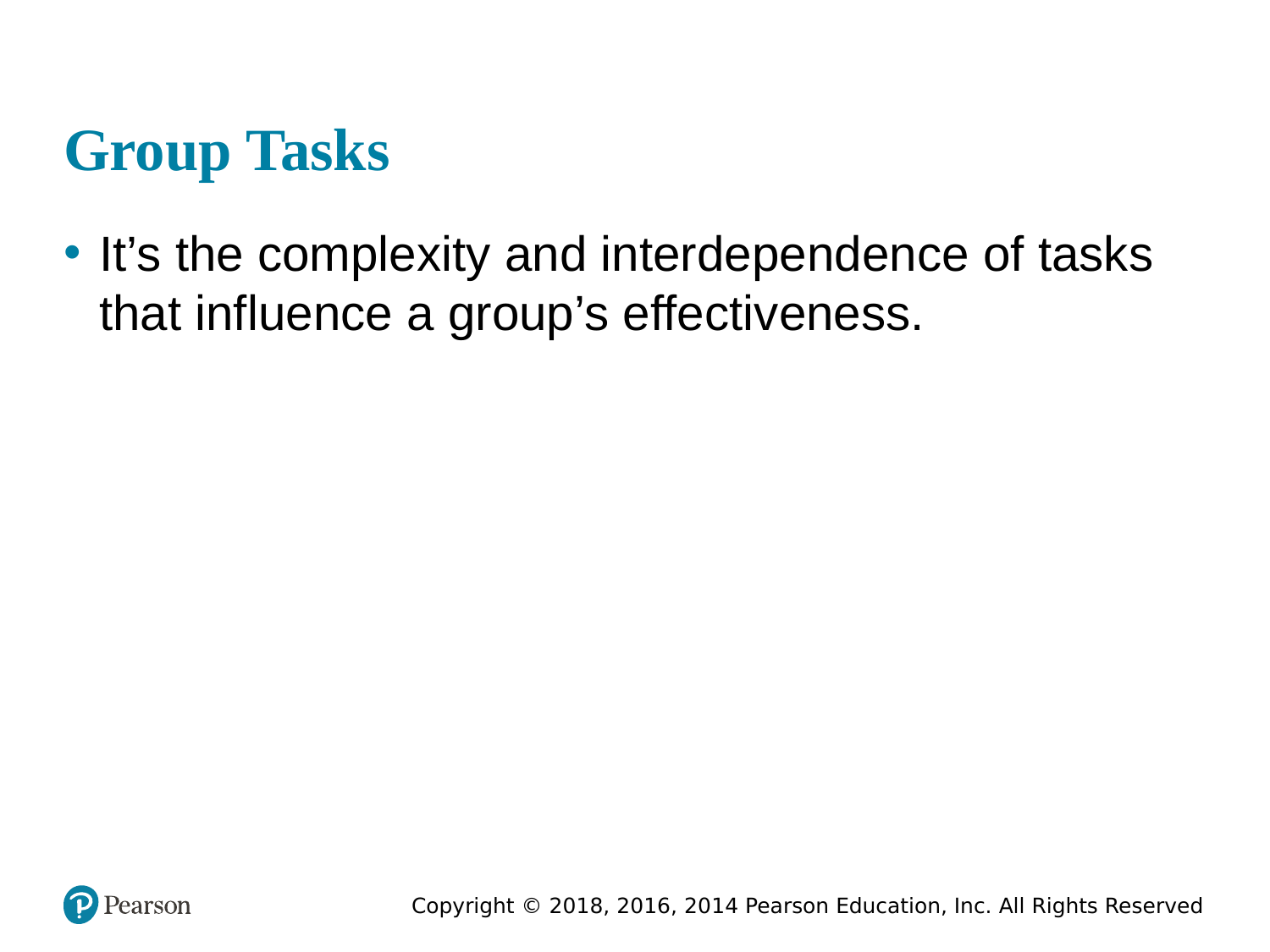

# Group Tasks
It’s the complexity and interdependence of tasks that influence a group’s effectiveness.